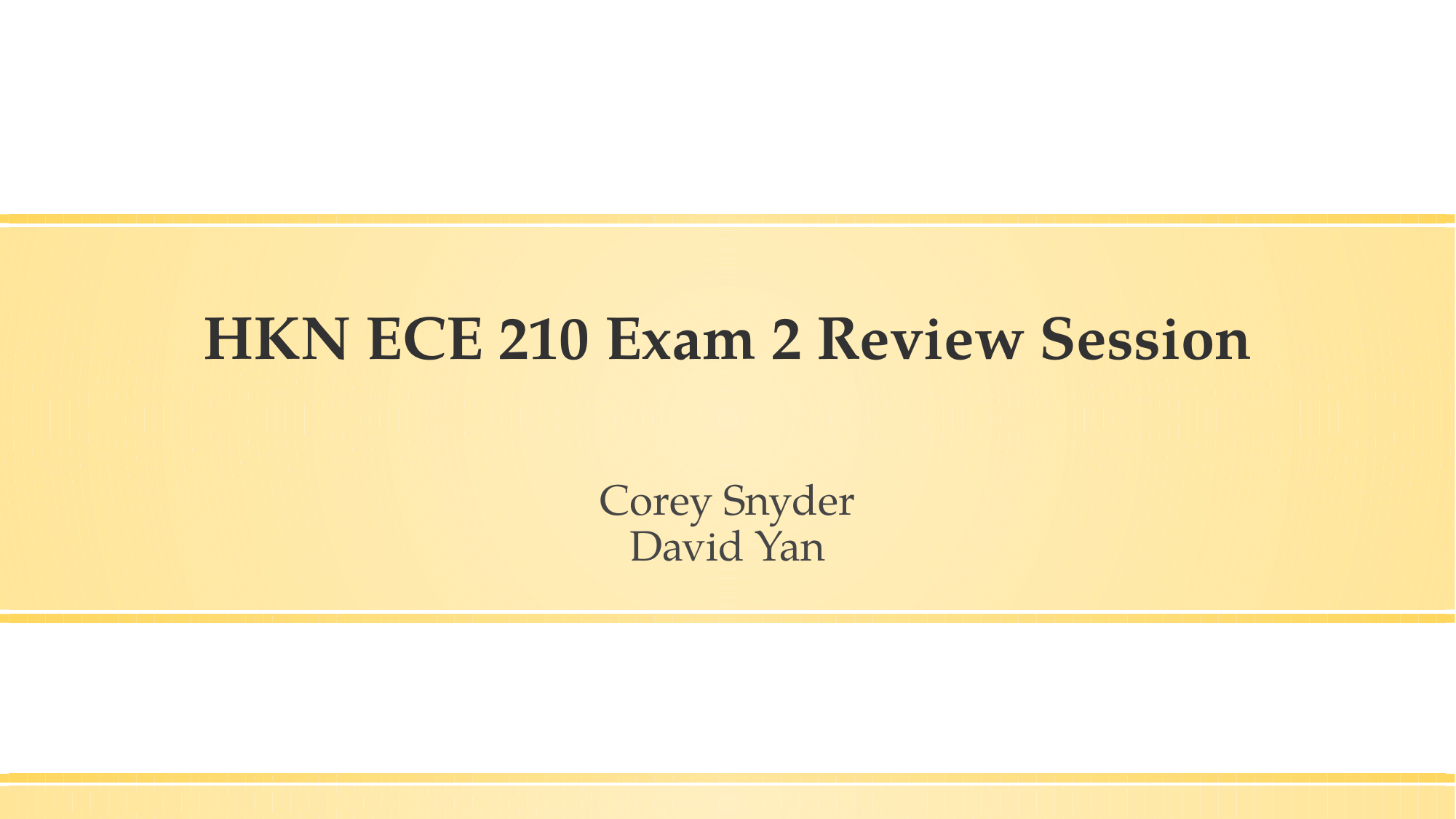

# HKN ECE 210 Exam 2 Review Session
Corey Snyder
David Yan